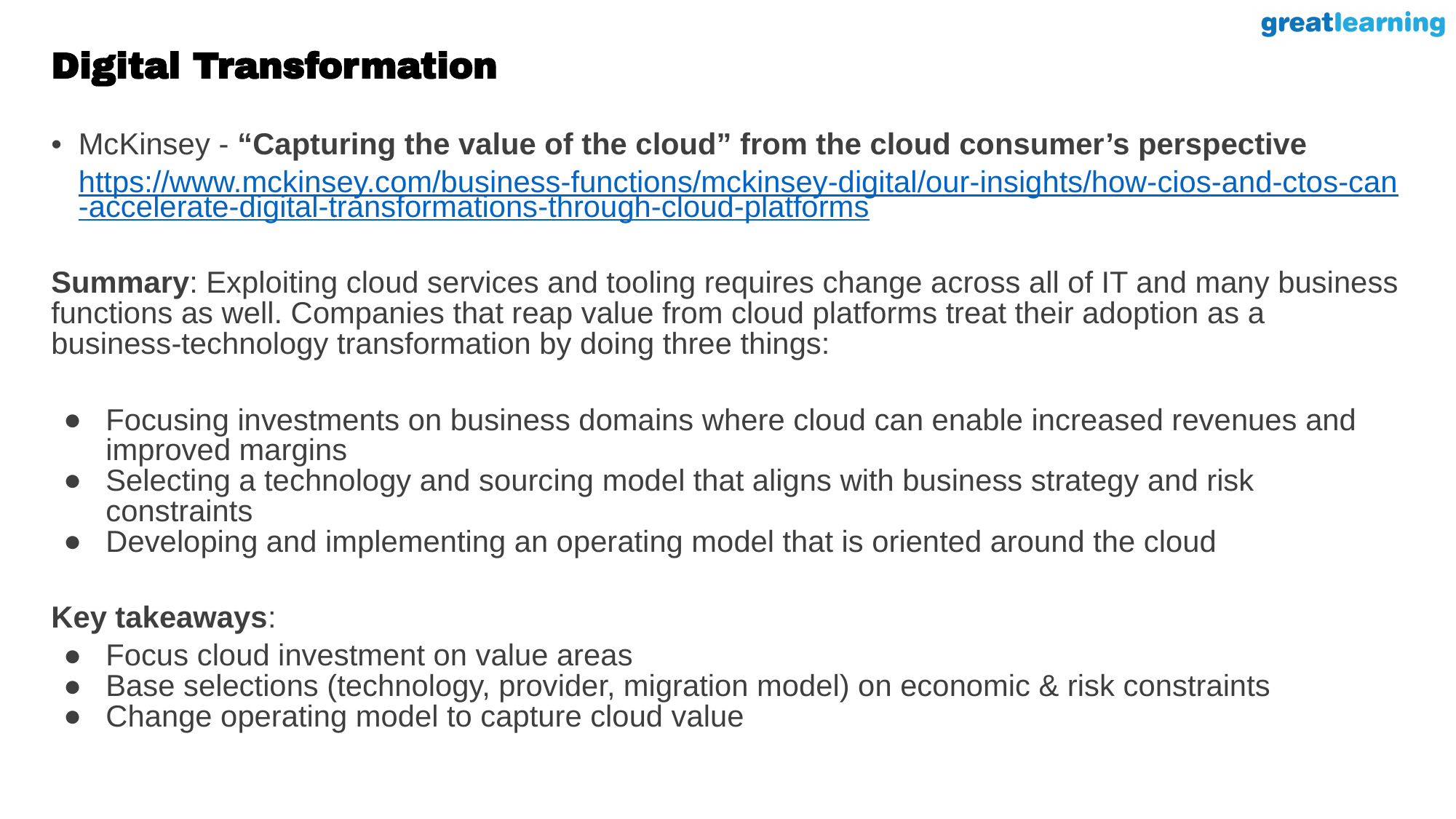

# Digital Transformation
McKinsey - “Capturing the value of the cloud” from the cloud consumer’s perspective
https://www.mckinsey.com/business-functions/mckinsey-digital/our-insights/how-cios-and-ctos-can-accelerate-digital-transformations-through-cloud-platforms

Summary: Exploiting cloud services and tooling requires change across all of IT and many business functions as well. Companies that reap value from cloud platforms treat their adoption as a business-technology transformation by doing three things:

Focusing investments on business domains where cloud can enable increased revenues and improved margins
Selecting a technology and sourcing model that aligns with business strategy and risk constraints
Developing and implementing an operating model that is oriented around the cloud

Key takeaways:
Focus cloud investment on value areas
Base selections (technology, provider, migration model) on economic & risk constraints
Change operating model to capture cloud value